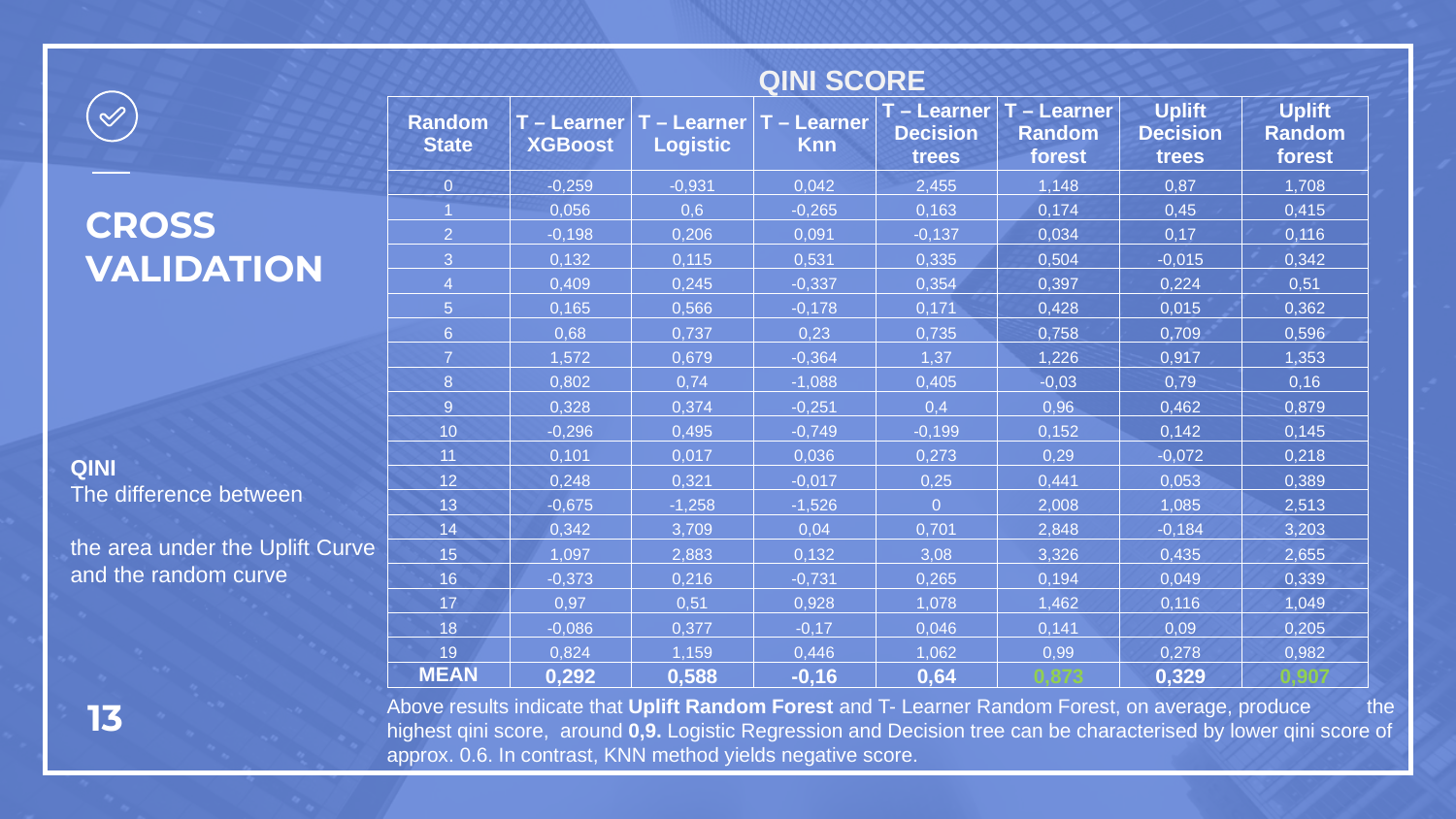

QINI SCORE

| Random State | T – Learner XGBoost | T – Learner Logistic | T – Learner Knn | T – Learner Decision trees | T – Learner Random forest | Uplift Decision trees | Uplift Random forest |
| --- | --- | --- | --- | --- | --- | --- | --- |
| 0 | -0,259 | -0,931 | 0,042 | 2,455 | 1,148 | 0,87 | 1,708 |
| 1 | 0,056 | 0,6 | -0,265 | 0,163 | 0,174 | 0,45 | 0,415 |
| 2 | -0,198 | 0,206 | 0,091 | -0,137 | 0,034 | 0,17 | 0,116 |
| 3 | 0,132 | 0,115 | 0,531 | 0,335 | 0,504 | -0,015 | 0,342 |
| 4 | 0,409 | 0,245 | -0,337 | 0,354 | 0,397 | 0,224 | 0,51 |
| 5 | 0,165 | 0,566 | -0,178 | 0,171 | 0,428 | 0,015 | 0,362 |
| 6 | 0,68 | 0,737 | 0,23 | 0,735 | 0,758 | 0,709 | 0,596 |
| 7 | 1,572 | 0,679 | -0,364 | 1,37 | 1,226 | 0,917 | 1,353 |
| 8 | 0,802 | 0,74 | -1,088 | 0,405 | -0,03 | 0,79 | 0,16 |
| 9 | 0,328 | 0,374 | -0,251 | 0,4 | 0,96 | 0,462 | 0,879 |
| 10 | -0,296 | 0,495 | -0,749 | -0,199 | 0,152 | 0,142 | 0,145 |
| 11 | 0,101 | 0,017 | 0,036 | 0,273 | 0,29 | -0,072 | 0,218 |
| 12 | 0,248 | 0,321 | -0,017 | 0,25 | 0,441 | 0,053 | 0,389 |
| 13 | -0,675 | -1,258 | -1,526 | 0 | 2,008 | 1,085 | 2,513 |
| 14 | 0,342 | 3,709 | 0,04 | 0,701 | 2,848 | -0,184 | 3,203 |
| 15 | 1,097 | 2,883 | 0,132 | 3,08 | 3,326 | 0,435 | 2,655 |
| 16 | -0,373 | 0,216 | -0,731 | 0,265 | 0,194 | 0,049 | 0,339 |
| 17 | 0,97 | 0,51 | 0,928 | 1,078 | 1,462 | 0,116 | 1,049 |
| 18 | -0,086 | 0,377 | -0,17 | 0,046 | 0,141 | 0,09 | 0,205 |
| 19 | 0,824 | 1,159 | 0,446 | 1,062 | 0,99 | 0,278 | 0,982 |
| MEAN | 0,292 | 0,588 | -0,16 | 0,64 | 0,873 | 0,329 | 0,907 |
# CROSS VALIDATION
QINI
The difference between
the area under the Uplift Curve and the random curve
13

Above results indicate that Uplift Random Forest and T- Learner Random Forest, on average, produce          the highest qini score,  around 0,9. Logistic Regression and Decision tree can be characterised by lower qini score of approx. 0.6. In contrast, KNN method yields negative score.